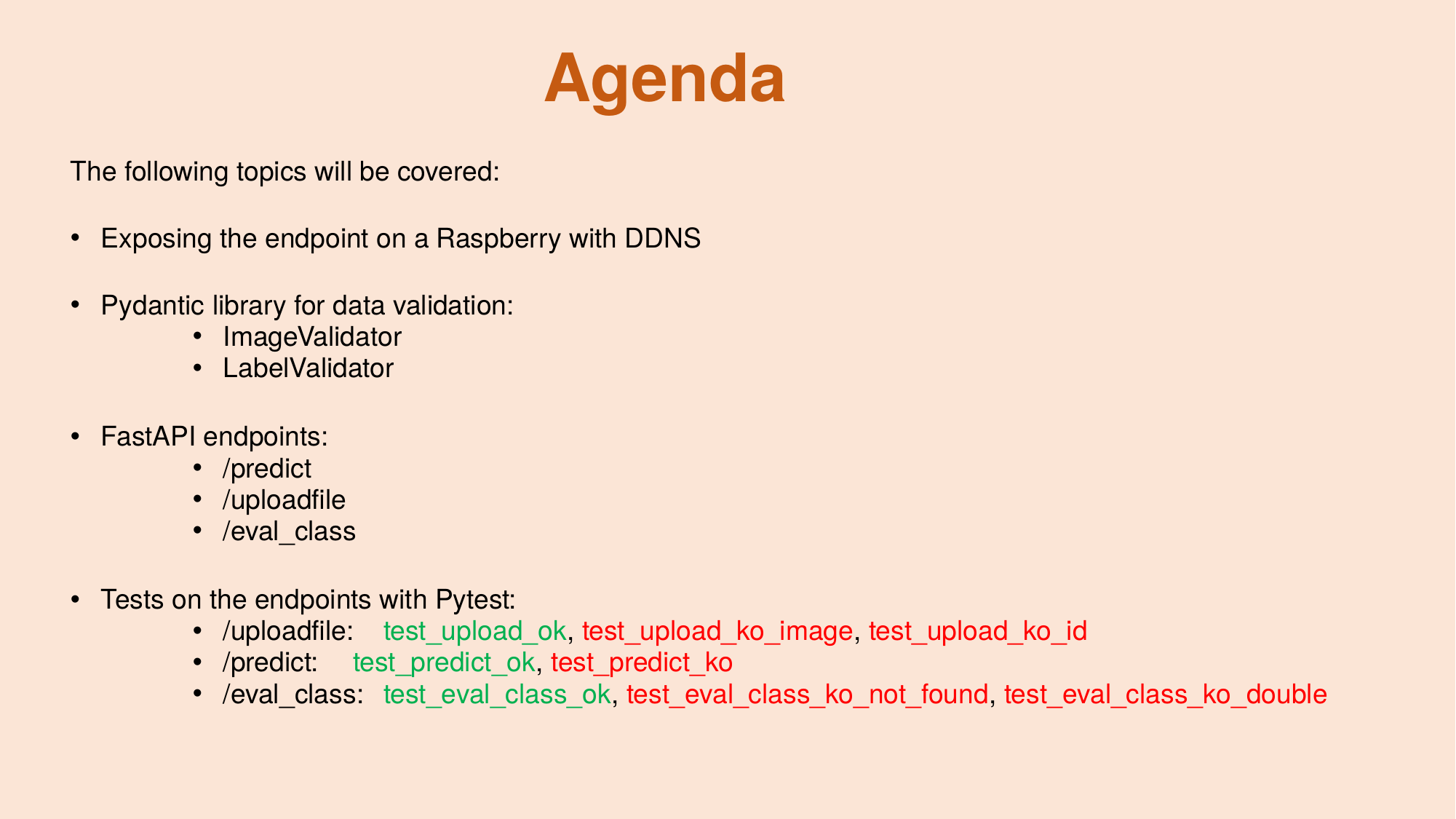

# Agenda

The following topics will be covered:

Exposing the endpoint on a Raspberry with DDNS

Pydantic library for data validation:
ImageValidator
LabelValidator

FastAPI endpoints:
/predict
/uploadfile
/eval_class

Tests on the endpoints with Pytest:
/uploadfile:	 test_upload_ok, test_upload_ko_image, test_upload_ko_id
/predict:	 test_predict_ok, test_predict_ko
/eval_class:	 test_eval_class_ok, test_eval_class_ko_not_found, test_eval_class_ko_double